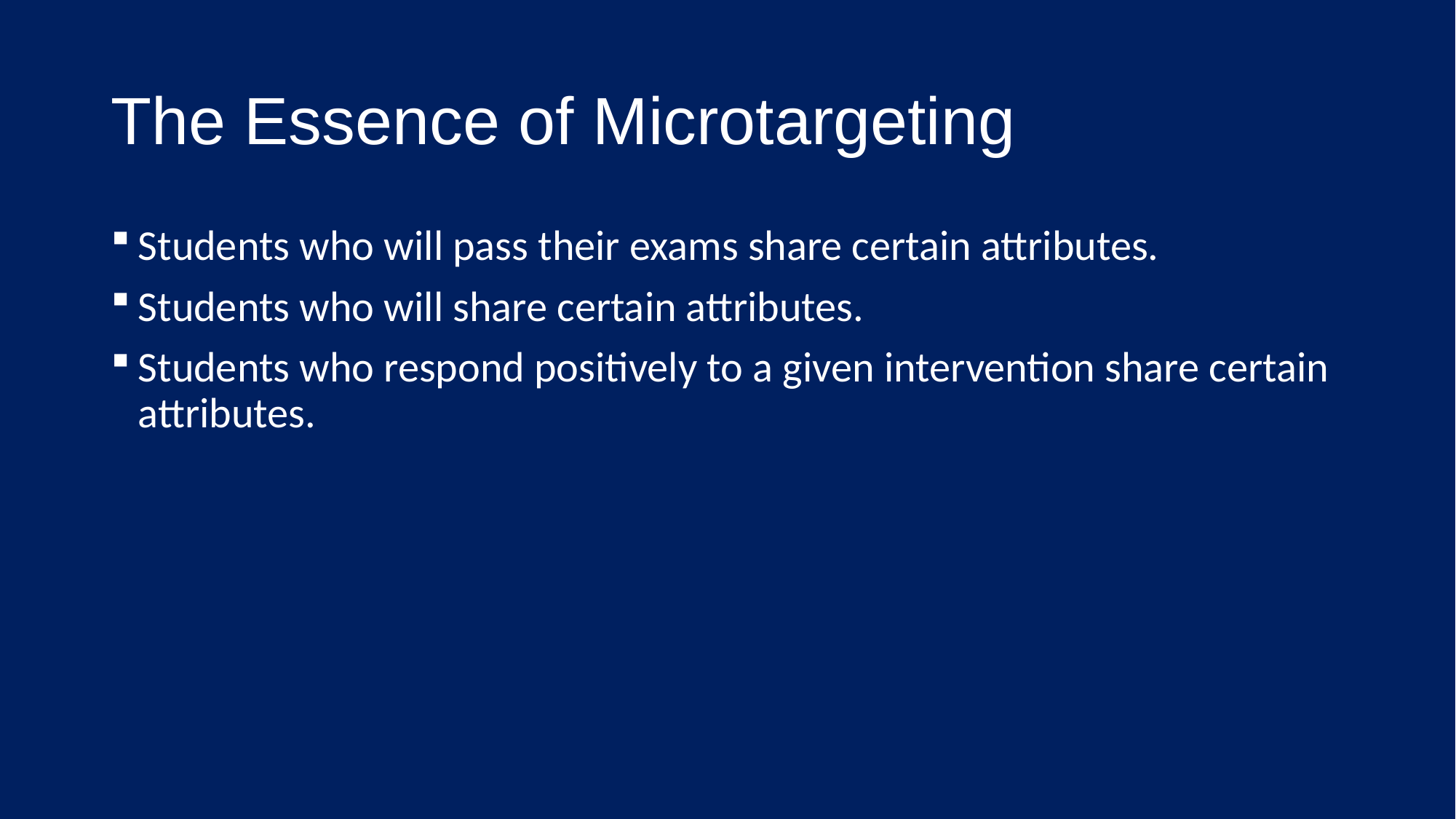

# The Essence of Microtargeting
Students who will pass their exams share certain attributes.
Students who will share certain attributes.
Students who respond positively to a given intervention share certain attributes.